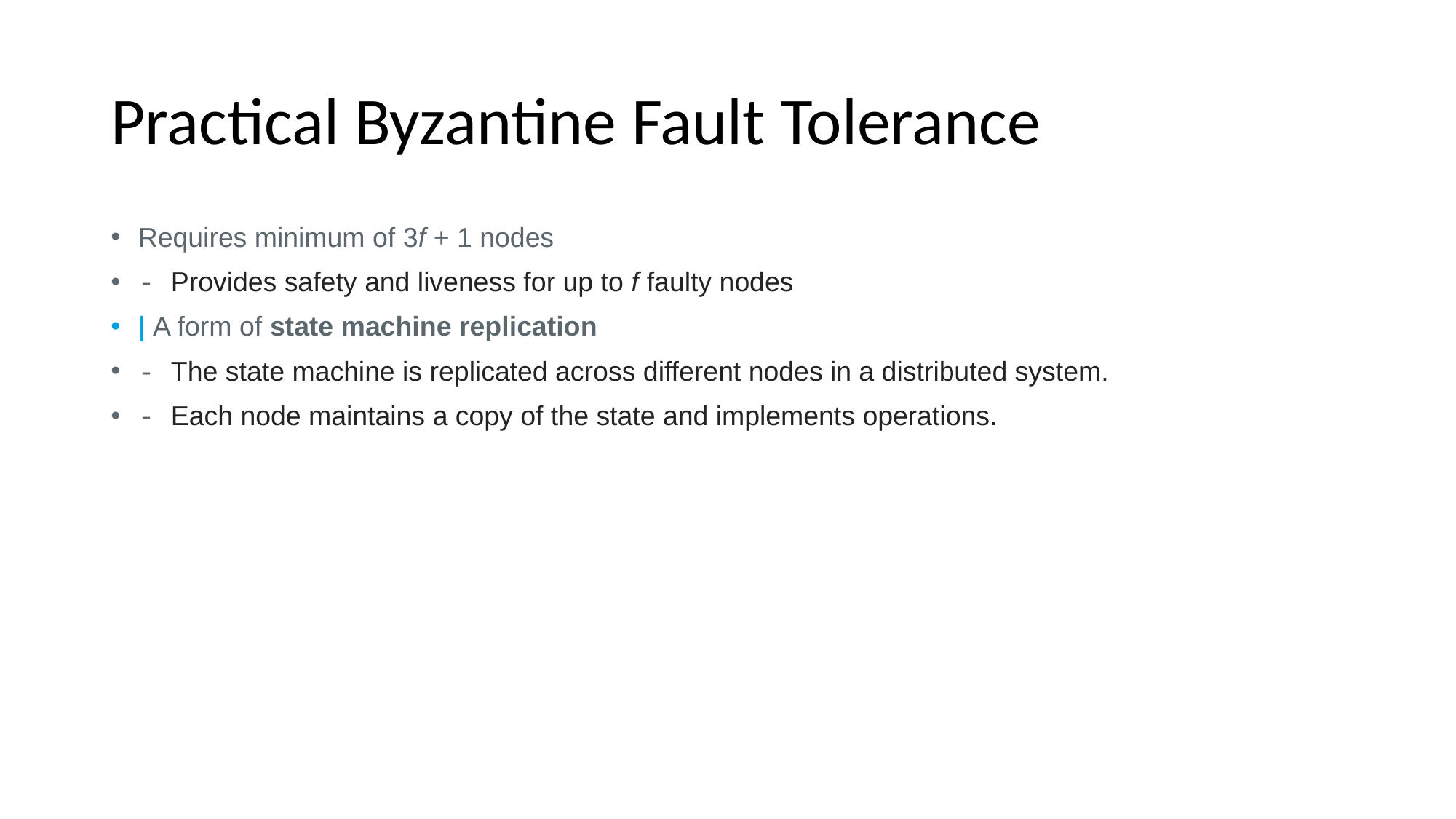

# Practical Byzantine Fault Tolerance
Requires minimum of 3f + 1 nodes
- Provides safety and liveness for up to f faulty nodes
| A form of state machine replication
- The state machine is replicated across different nodes in a distributed system.
- Each node maintains a copy of the state and implements operations.